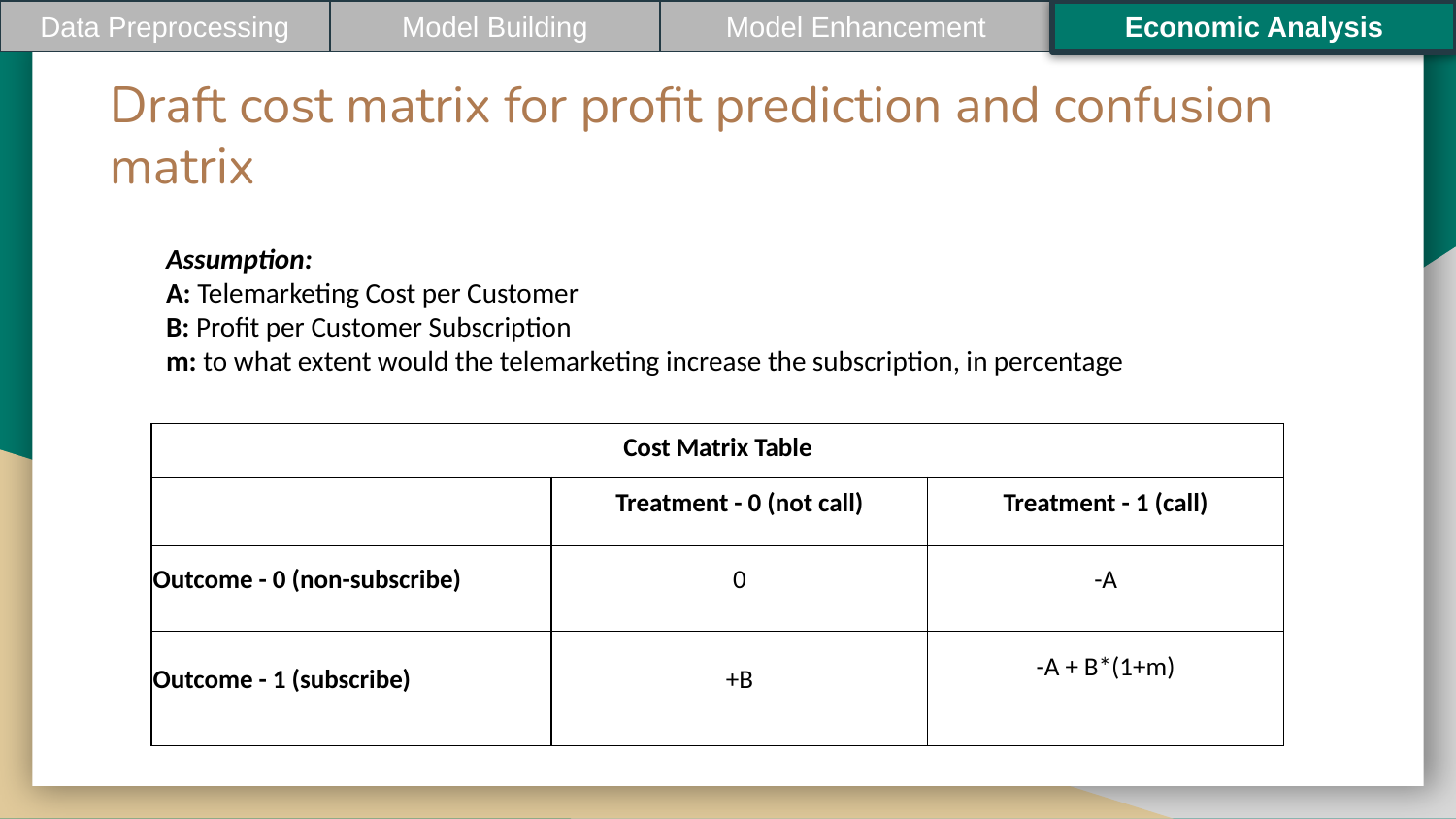

Data Preprocessing
Model Building
Model Enhancement
Economic Analysis
# Draft cost matrix for profit prediction and confusion matrix
Assumption:
A: Telemarketing Cost per Customer
B: Profit per Customer Subscription
m: to what extent would the telemarketing increase the subscription, in percentage
| Cost Matrix Table |  |  |
| --- | --- | --- |
|  | Treatment - 0 (not call) | Treatment - 1 (call) |
| Outcome - 0 (non-subscribe) | 0 | -A |
| Outcome - 1 (subscribe) | +B | -A + B\*(1+m) |